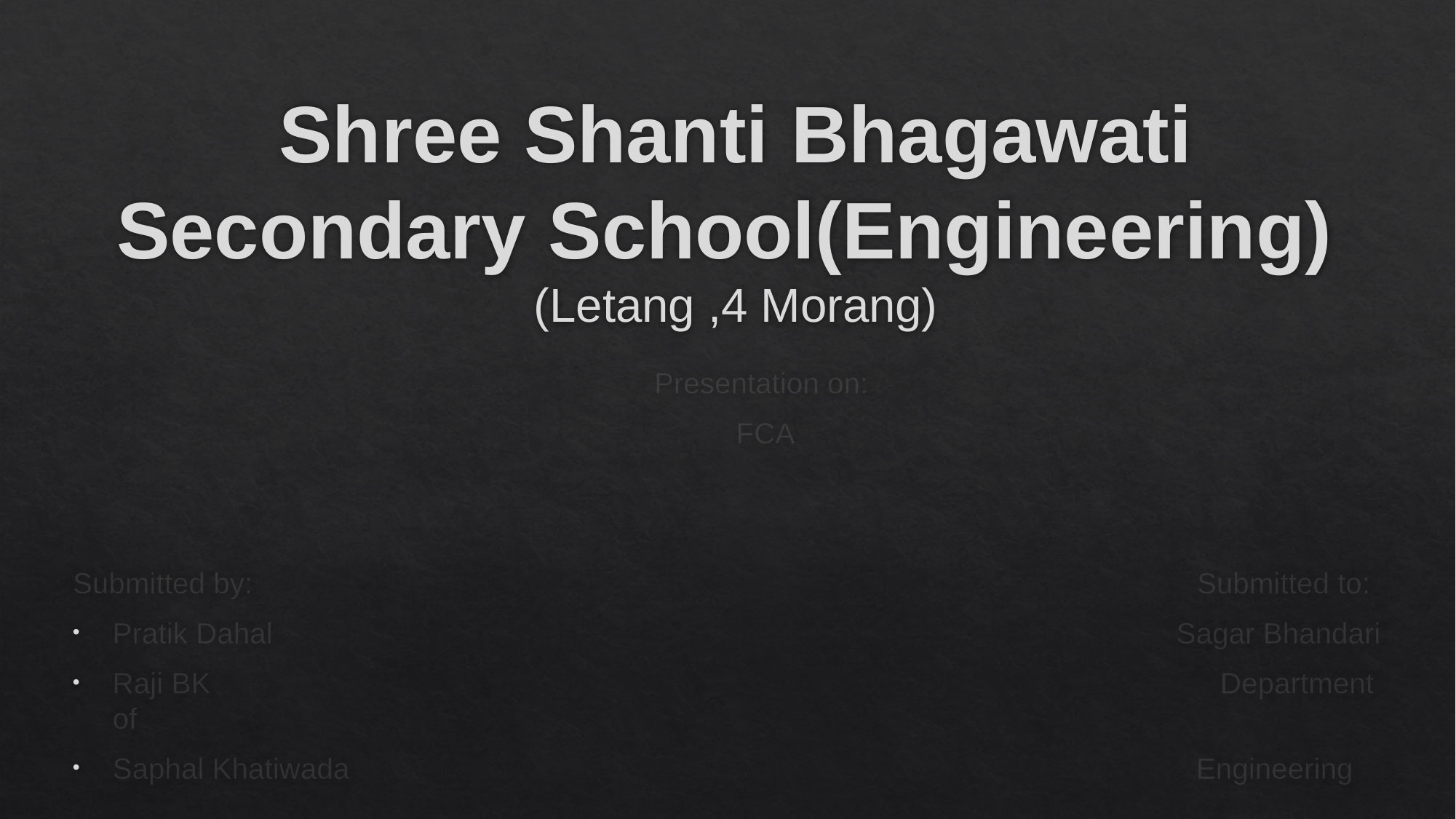

# Shree Shanti Bhagawati Secondary School(Engineering) (Letang ,4 Morang)
                                                                       Presentation on:
                                                                                 FCA

Submitted by:                                                                                                                    Submitted to:
Pratik Dahal                                                                                                               Sagar Bhandari
Raji BK                                                                                                                            Department of
Saphal Khatiwada                                                                                                        Engineering